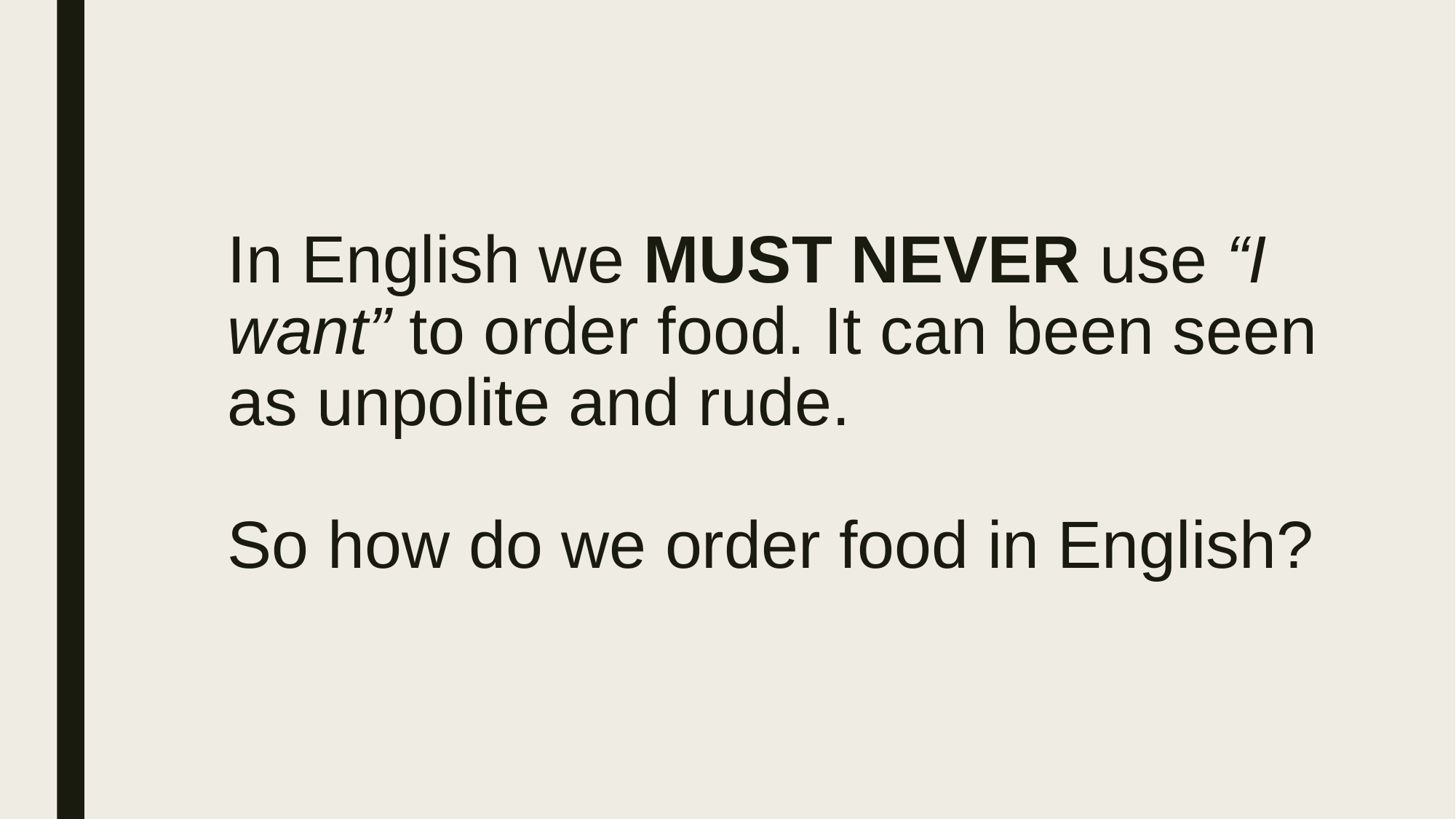

# In English we MUST NEVER use “I want” to order food. It can been seen as unpolite and rude. So how do we order food in English?